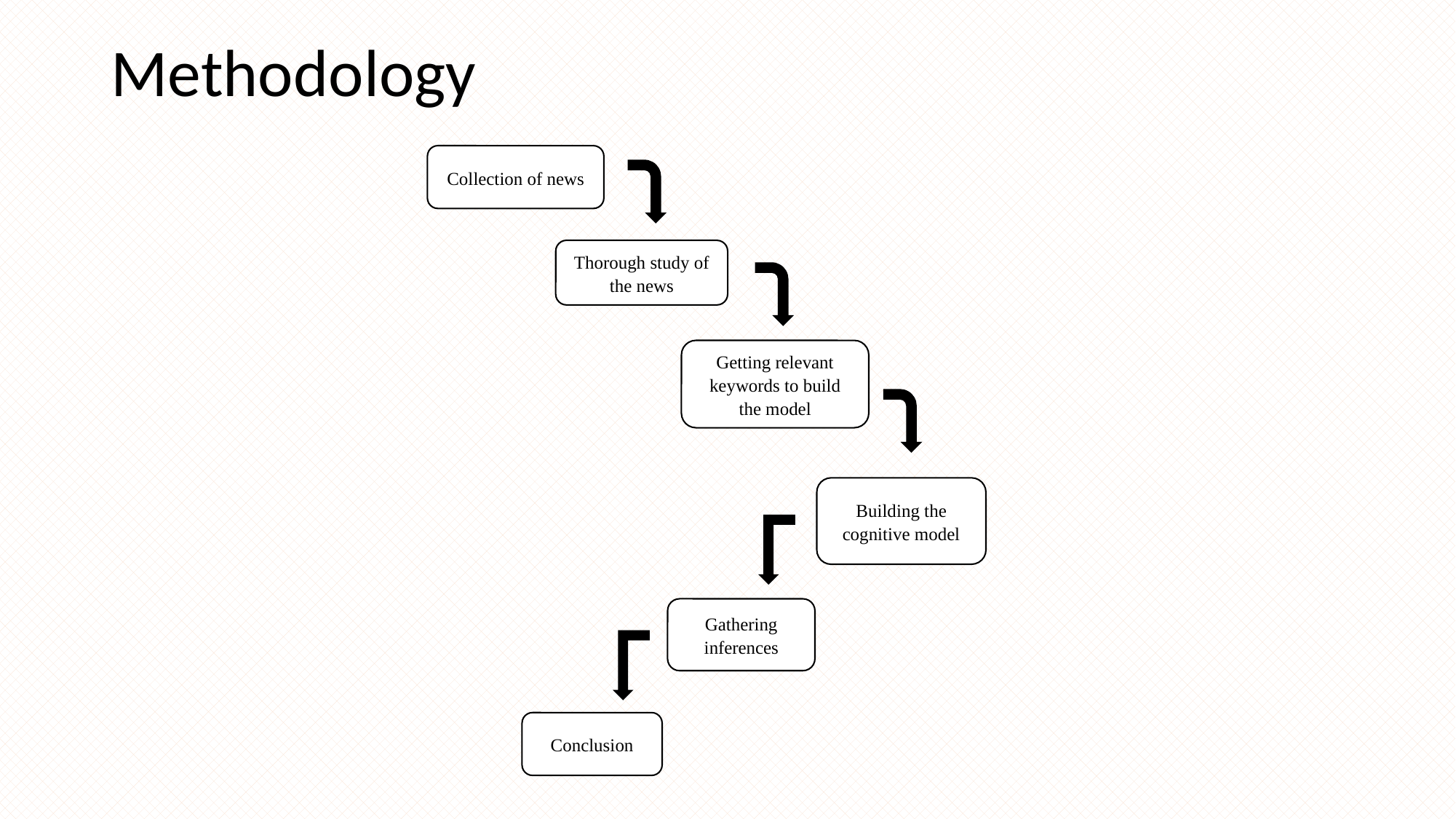

# Methodology
Collection of news

Thorough study of the news

Getting relevant keywords to build the model

Building the cognitive model

Gathering inferences

Conclusion